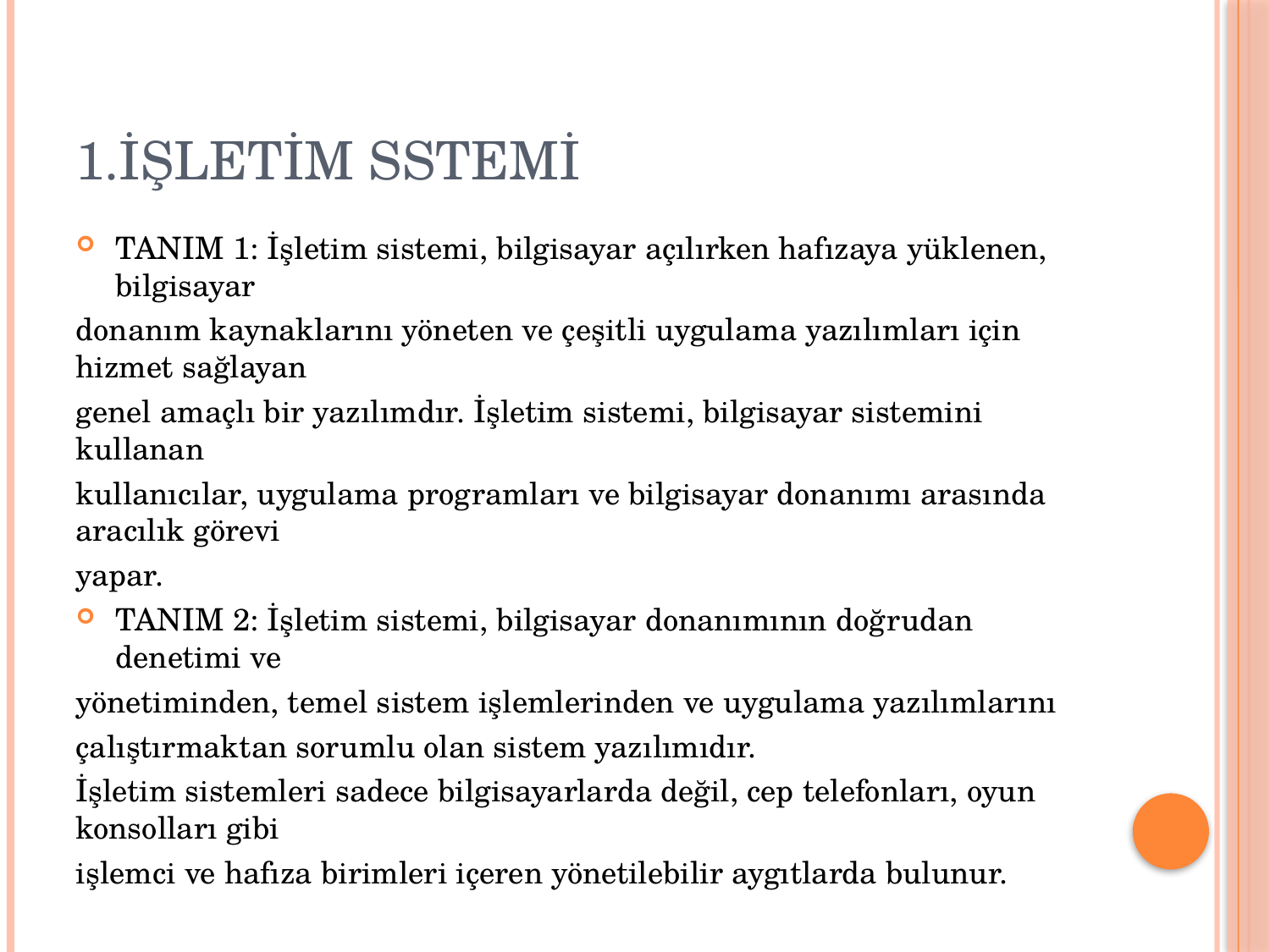

# 1.İşletim sstemi
TANIM 1: İşletim sistemi, bilgisayar açılırken hafızaya yüklenen, bilgisayar
donanım kaynaklarını yöneten ve çeşitli uygulama yazılımları için hizmet sağlayan
genel amaçlı bir yazılımdır. İşletim sistemi, bilgisayar sistemini kullanan
kullanıcılar, uygulama programları ve bilgisayar donanımı arasında aracılık görevi
yapar.
TANIM 2: İşletim sistemi, bilgisayar donanımının doğrudan denetimi ve
yönetiminden, temel sistem işlemlerinden ve uygulama yazılımlarını
çalıştırmaktan sorumlu olan sistem yazılımıdır.
İşletim sistemleri sadece bilgisayarlarda değil, cep telefonları, oyun konsolları gibi
işlemci ve hafıza birimleri içeren yönetilebilir aygıtlarda bulunur.